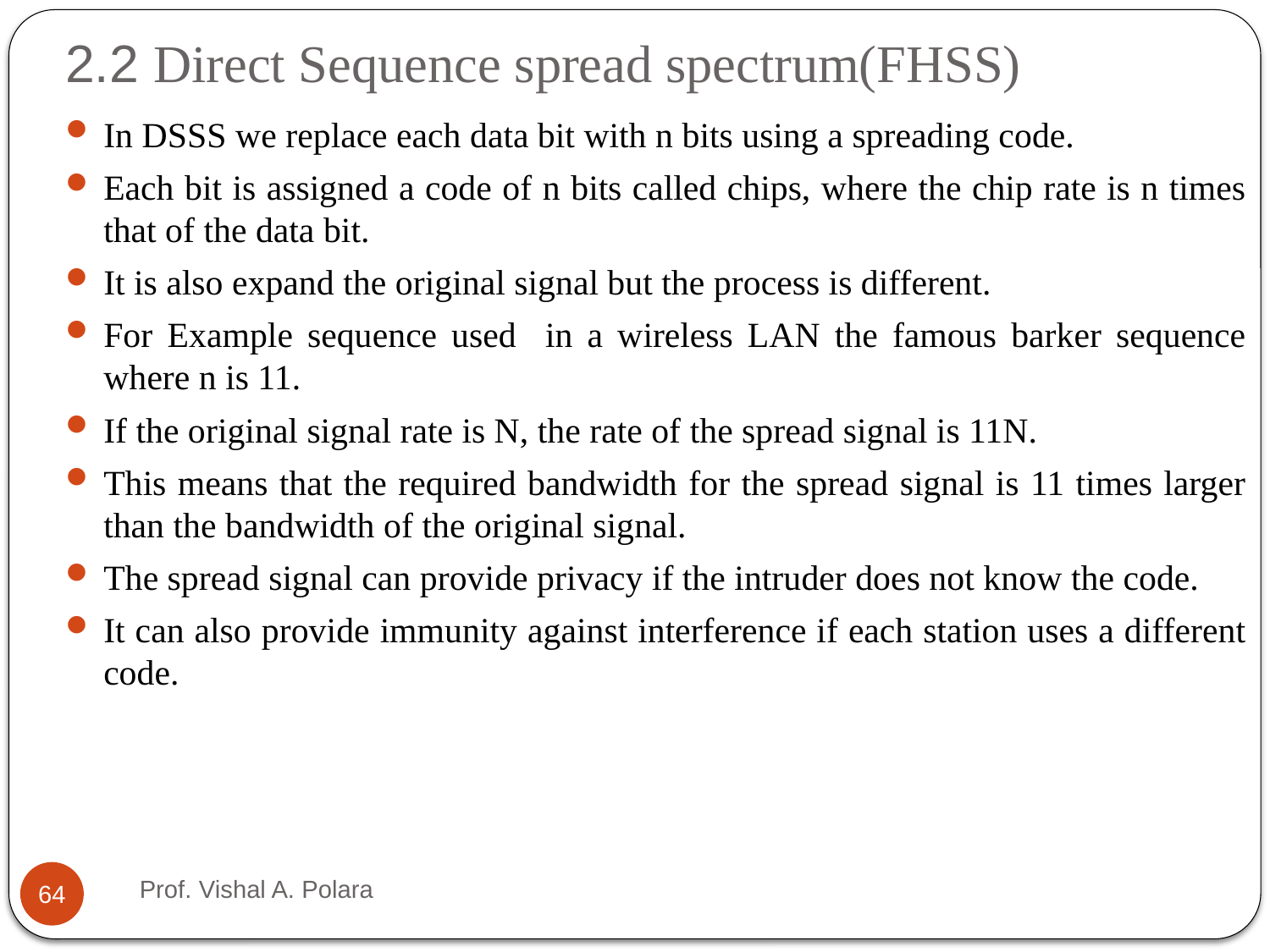

# 2.2 Direct Sequence spread spectrum(FHSS)
In DSSS we replace each data bit with n bits using a spreading code.
Each bit is assigned a code of n bits called chips, where the chip rate is n times that of the data bit.
It is also expand the original signal but the process is different.
For Example sequence used  in a wireless LAN the famous barker sequence where n is 11.
If the original signal rate is N, the rate of the spread signal is 11N.
This means that the required bandwidth for the spread signal is 11 times larger than the bandwidth of the original signal.
The spread signal can provide privacy if the intruder does not know the code.
It can also provide immunity against interference if each station uses a different code.
Prof. Vishal A. Polara
64